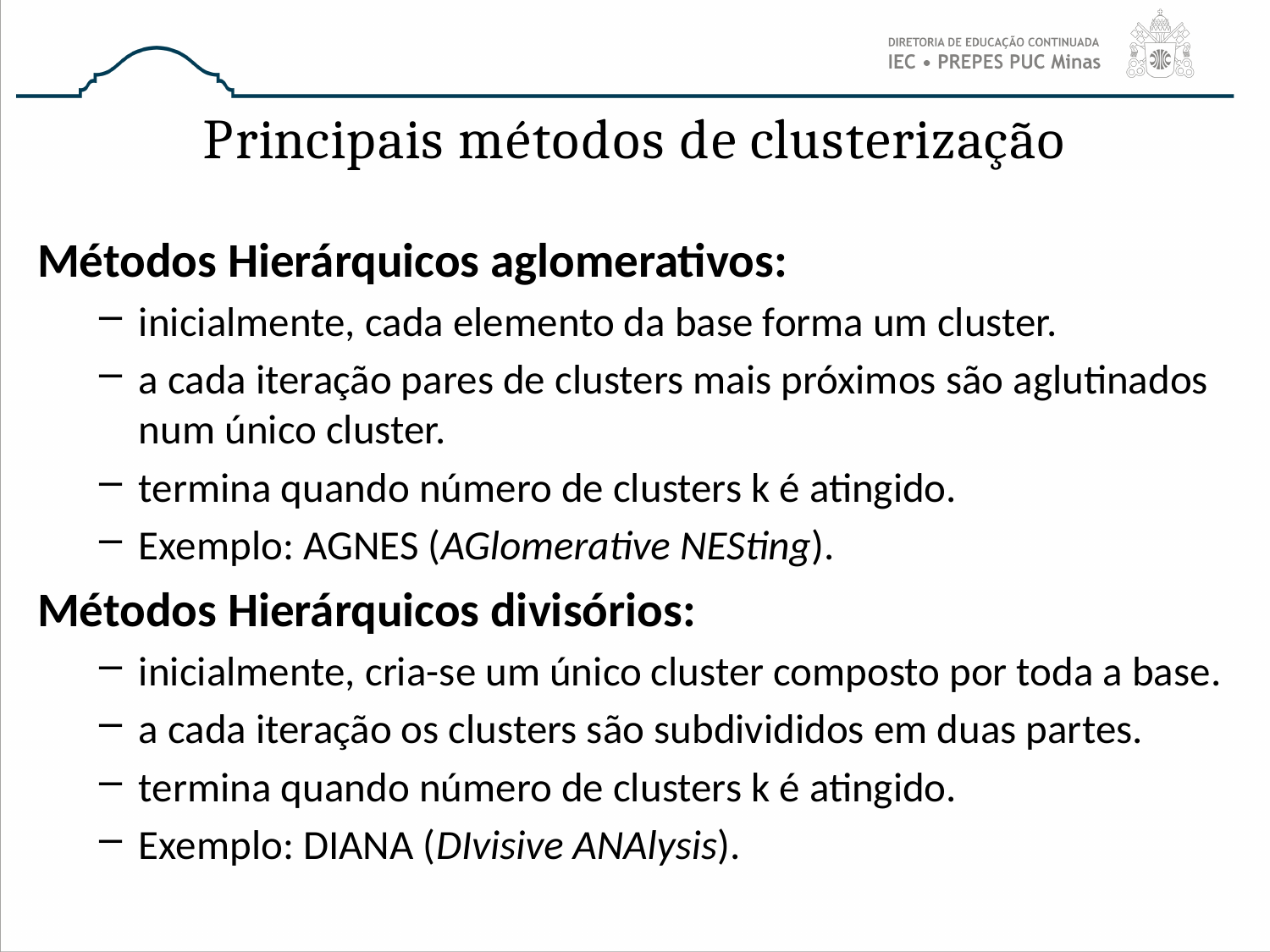

# Principais métodos de clusterização
Métodos Hierárquicos aglomerativos:
inicialmente, cada elemento da base forma um cluster.
a cada iteração pares de clusters mais próximos são aglutinados num único cluster.
termina quando número de clusters k é atingido.
Exemplo: AGNES (AGlomerative NESting).
Métodos Hierárquicos divisórios:
inicialmente, cria-se um único cluster composto por toda a base.
a cada iteração os clusters são subdivididos em duas partes.
termina quando número de clusters k é atingido.
Exemplo: DIANA (DIvisive ANAlysis).